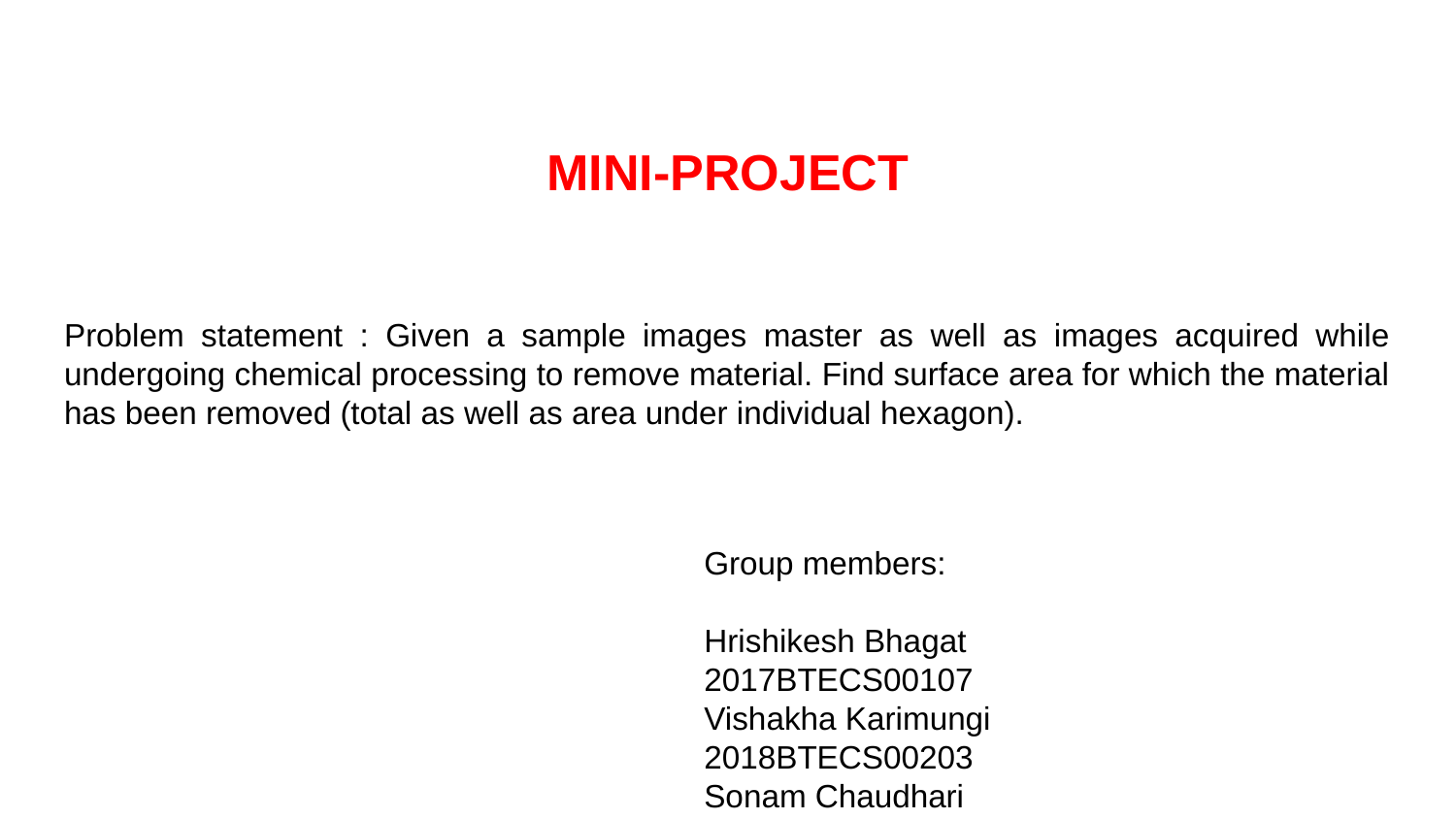

# MINI-PROJECT

Problem statement : Given a sample images master as well as images acquired while undergoing chemical processing to remove material. Find surface area for which the material has been removed (total as well as area under individual hexagon).
Group members:

Hrishikesh Bhagat		2017BTECS00107
Vishakha Karimungi		2018BTECS00203
Sonam Chaudhari		2018BTECS00205